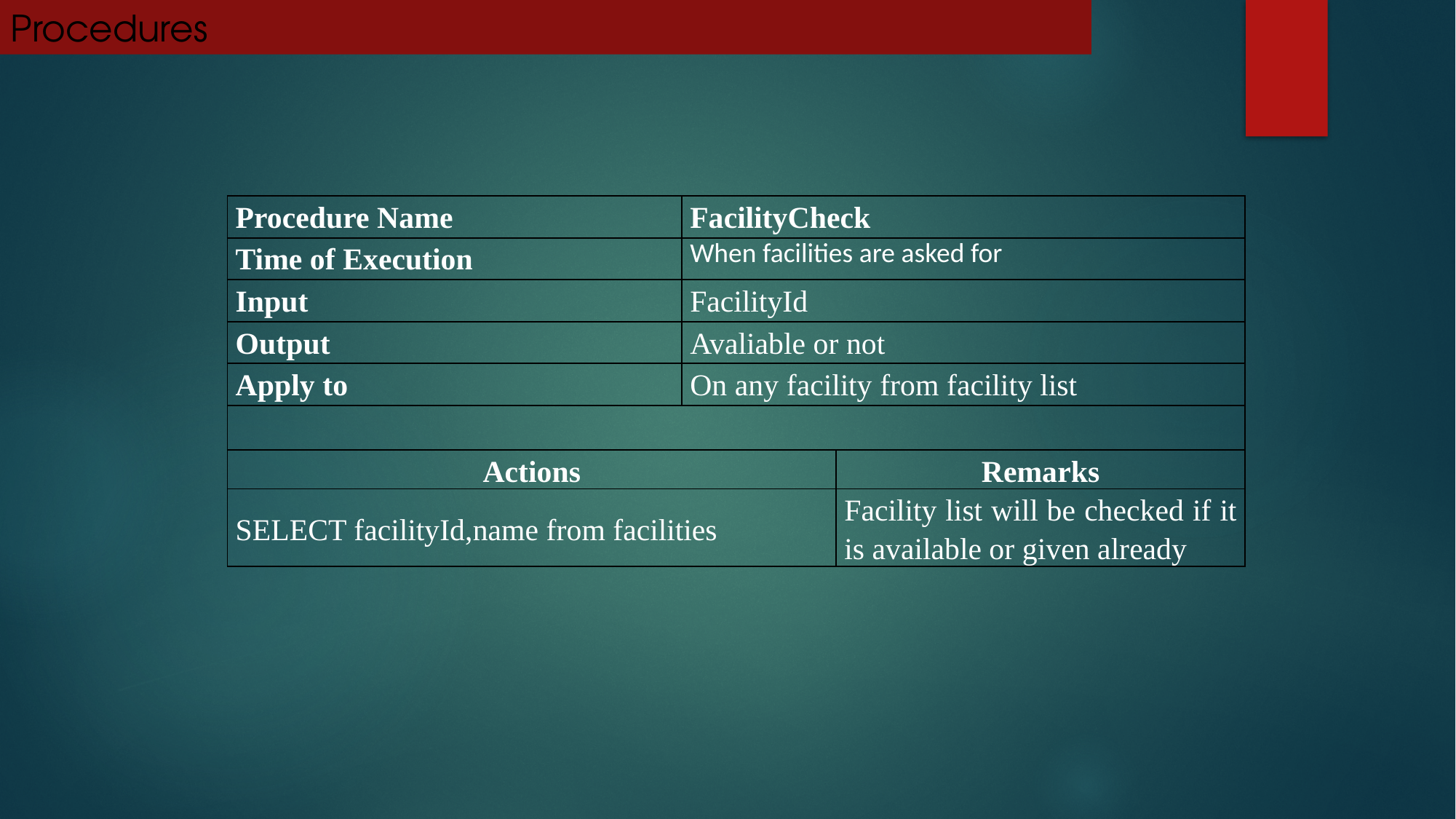

Procedures
| Procedure Name | FacilityCheck |  |
| --- | --- | --- |
| Time of Execution | When facilities are asked for |  |
| Input | FacilityId |  |
| Output | Avaliable or not |  |
| Apply to | On any facility from facility list |  |
|  |  |  |
| Actions |  | Remarks |
| SELECT facilityId,name from facilities |  | Facility list will be checked if it is available or given already |